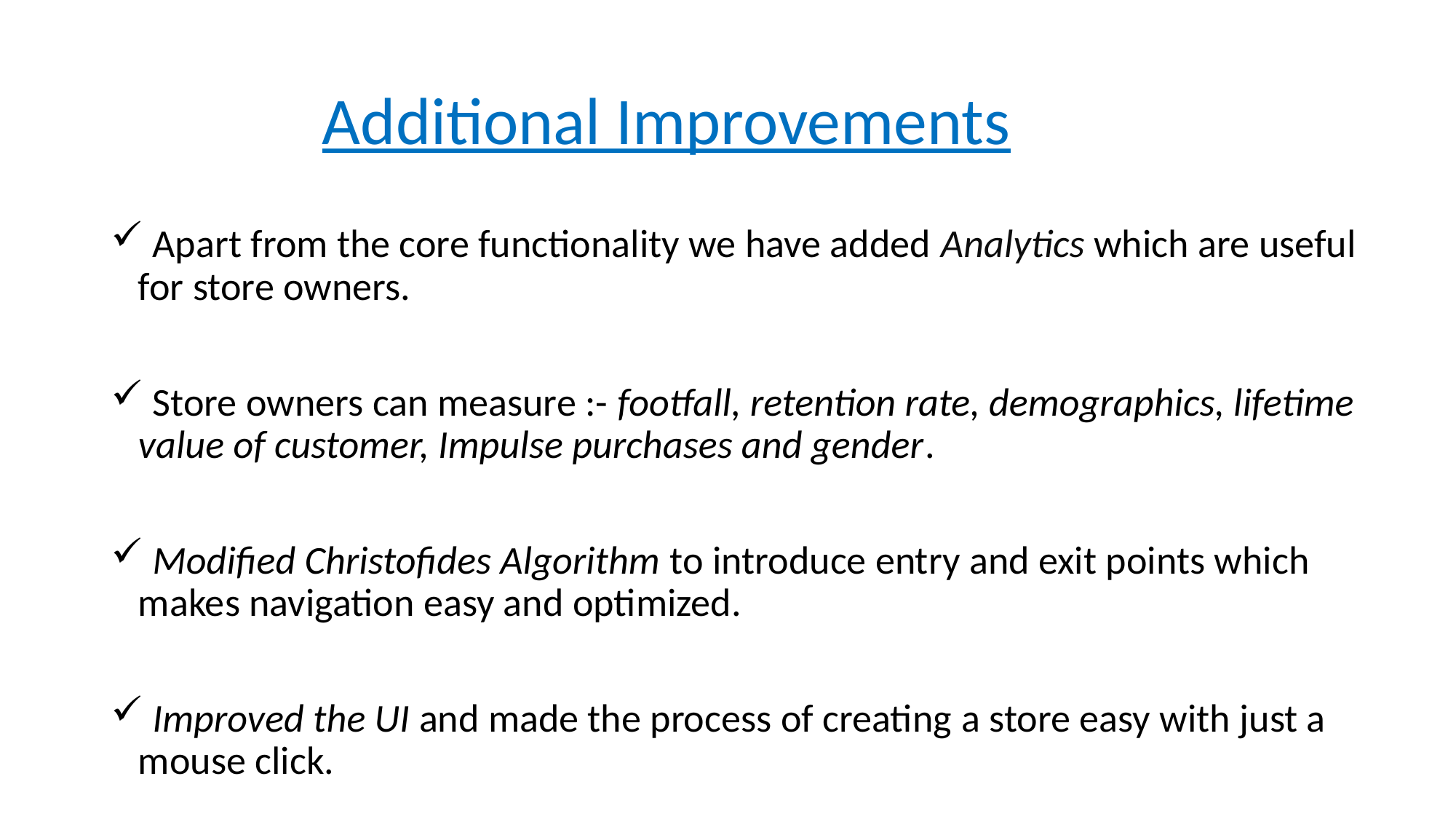

# Additional Improvements
 Apart from the core functionality we have added Analytics which are useful for store owners.

 Store owners can measure :- footfall, retention rate, demographics, lifetime value of customer, Impulse purchases and gender.

 Modified Christofides Algorithm to introduce entry and exit points which makes navigation easy and optimized.

 Improved the UI and made the process of creating a store easy with just a mouse click.